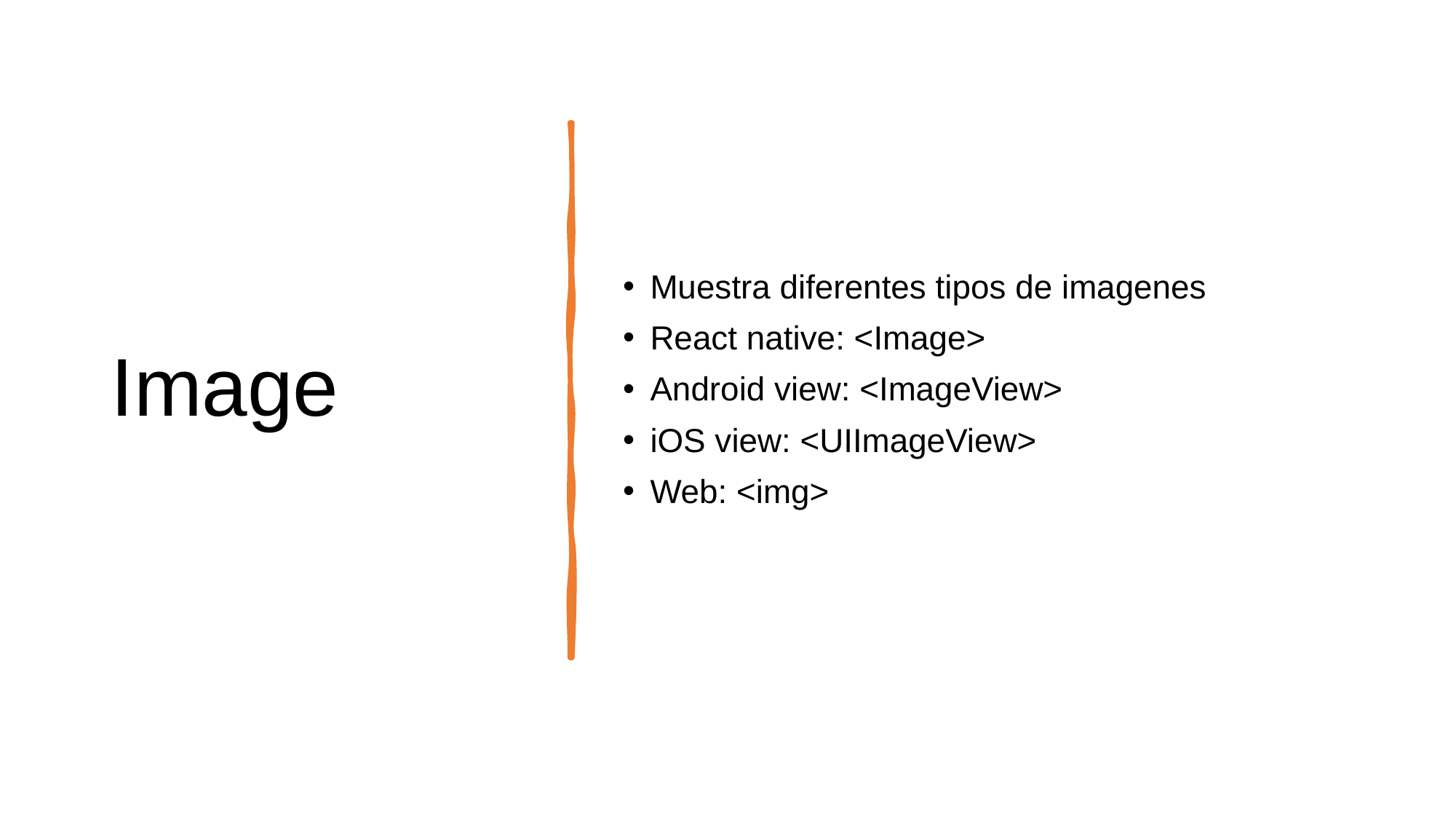

# Image
Muestra diferentes tipos de imagenes
React native: <Image>
Android view: <ImageView>
iOS view: <UIImageView>
Web: <img>